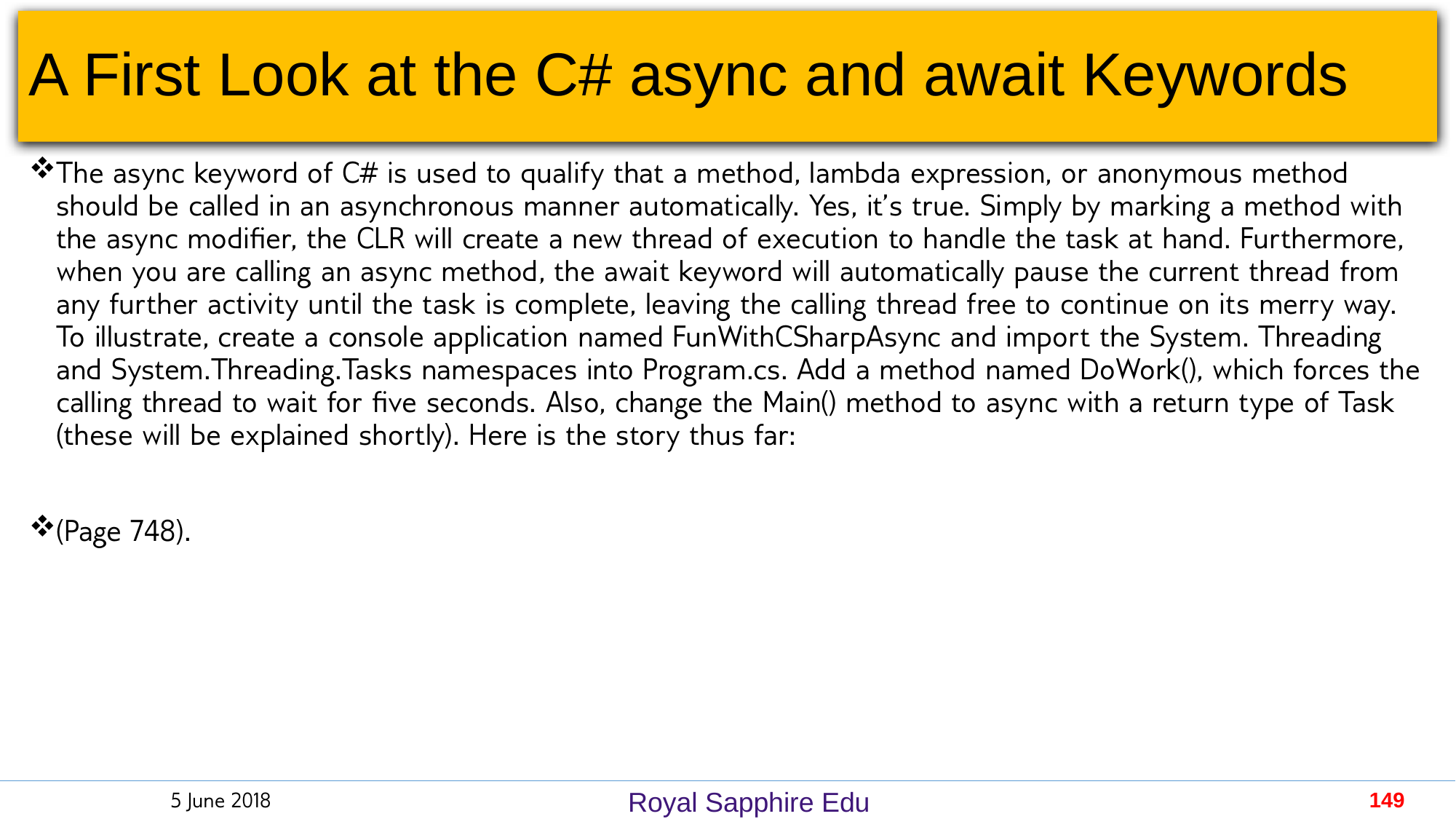

# A First Look at the C# async and await Keywords
The async keyword of C# is used to qualify that a method, lambda expression, or anonymous method should be called in an asynchronous manner automatically. Yes, it’s true. Simply by marking a method with the async modifier, the CLR will create a new thread of execution to handle the task at hand. Furthermore, when you are calling an async method, the await keyword will automatically pause the current thread from any further activity until the task is complete, leaving the calling thread free to continue on its merry way. To illustrate, create a console application named FunWithCSharpAsync and import the System. Threading and System.Threading.Tasks namespaces into Program.cs. Add a method named DoWork(), which forces the calling thread to wait for five seconds. Also, change the Main() method to async with a return type of Task (these will be explained shortly). Here is the story thus far:

(Page 748).
5 June 2018
149